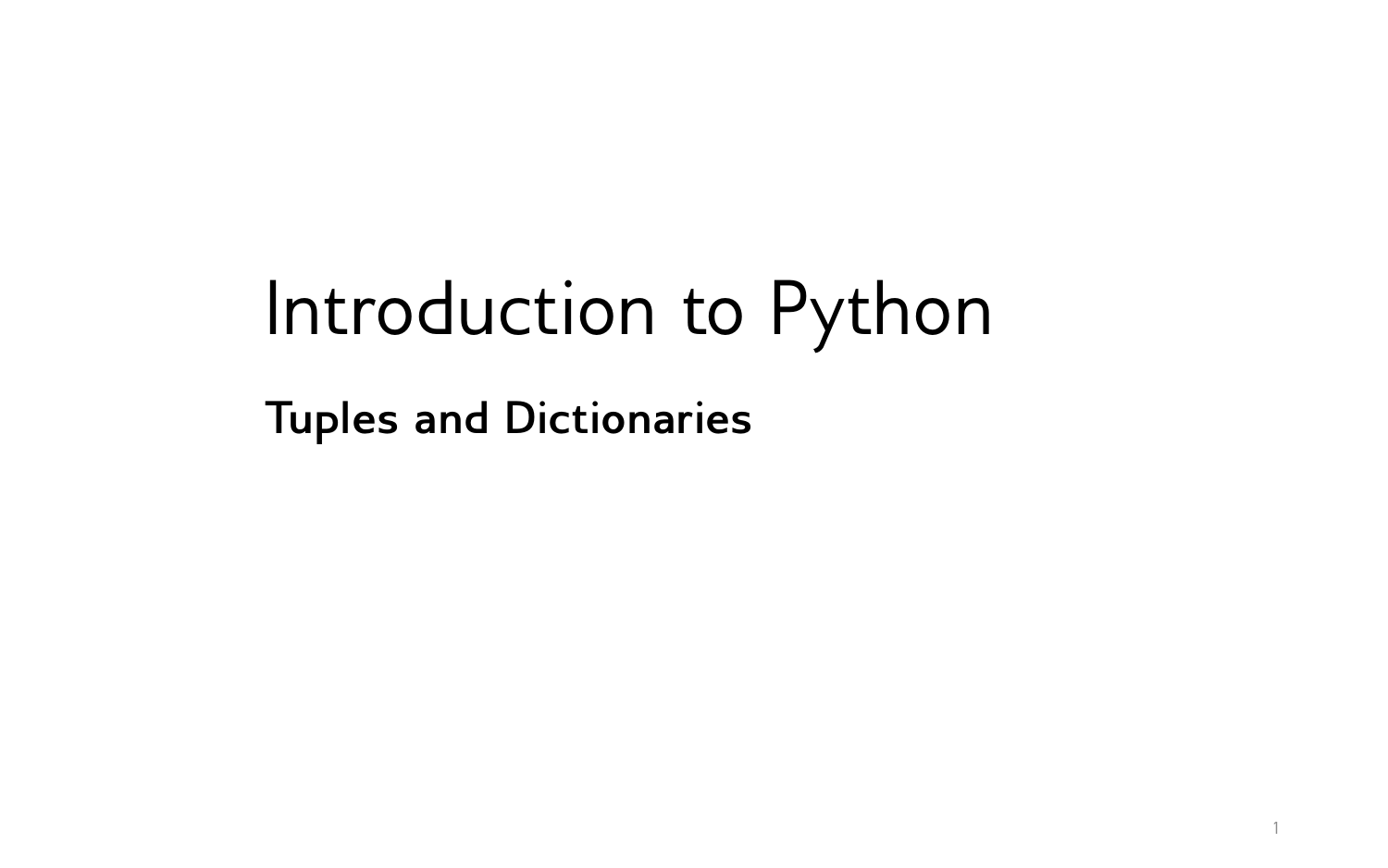

# Introduction to Python
Tuples and Dictionaries

1